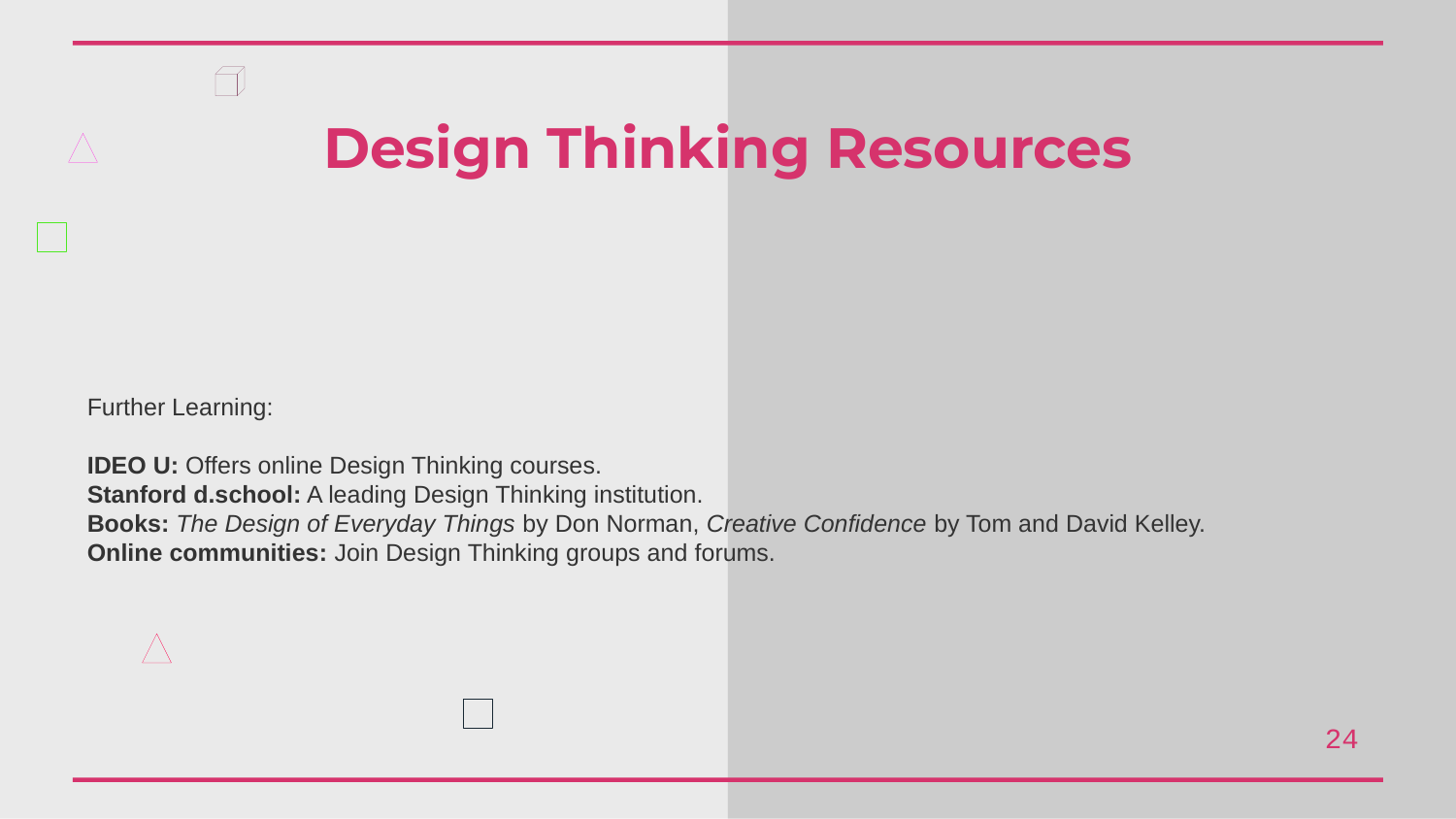

Design Thinking Resources

Further Learning:

IDEO U: Offers online Design Thinking courses.
Stanford d.school: A leading Design Thinking institution.
Books: The Design of Everyday Things by Don Norman, Creative Confidence by Tom and David Kelley.
Online communities: Join Design Thinking groups and forums.

24